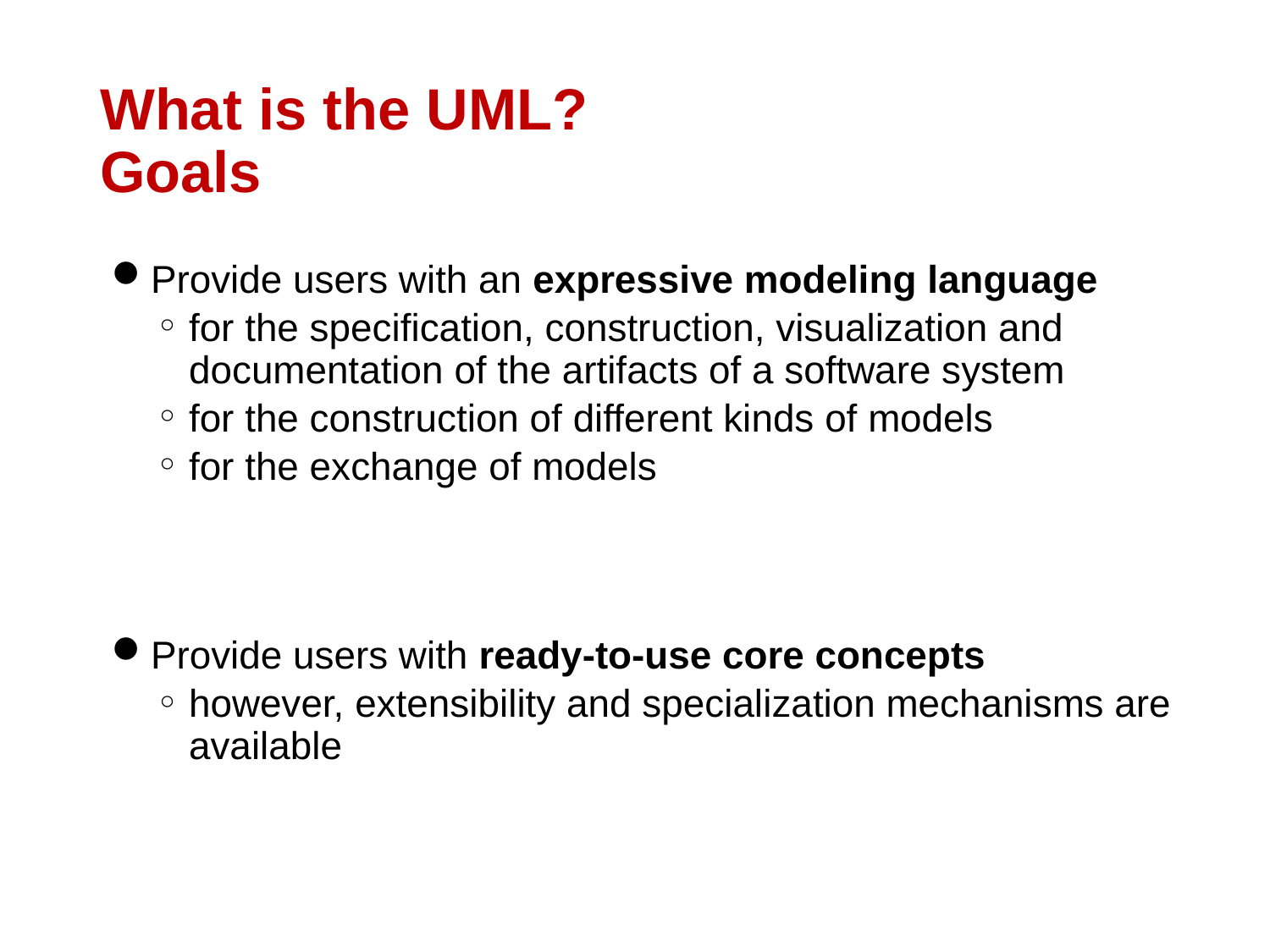

# What is the UML? Goals
Provide users with an expressive modeling language
for the specification, construction, visualization and documentation of the artifacts of a software system
for the construction of different kinds of models
for the exchange of models

Provide users with ready-to-use core concepts
however, extensibility and specialization mechanisms are available